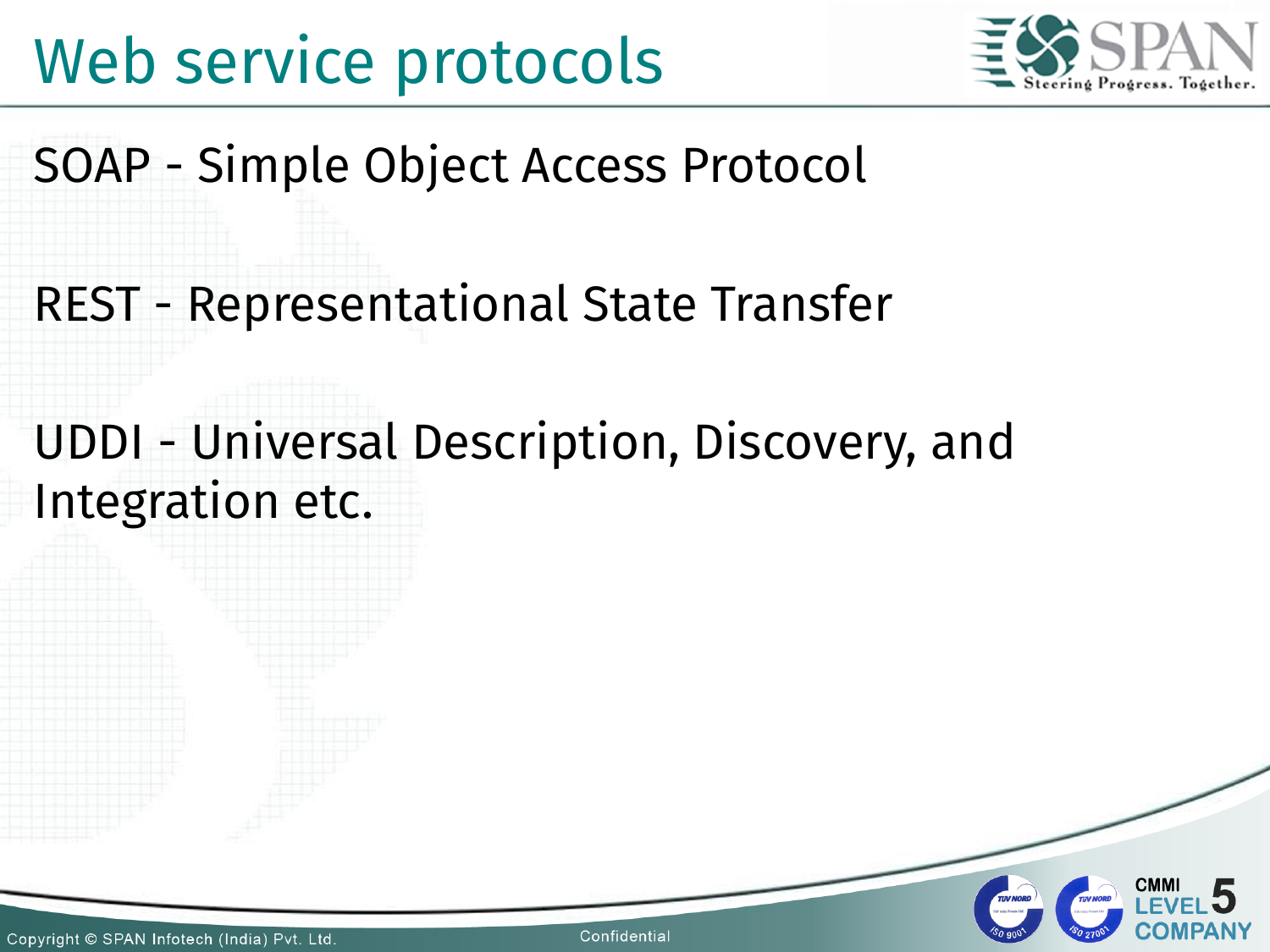

# Web service protocols
SOAP - Simple Object Access Protocol

REST - Representational State Transfer

UDDI - Universal Description, Discovery, and Integration etc.